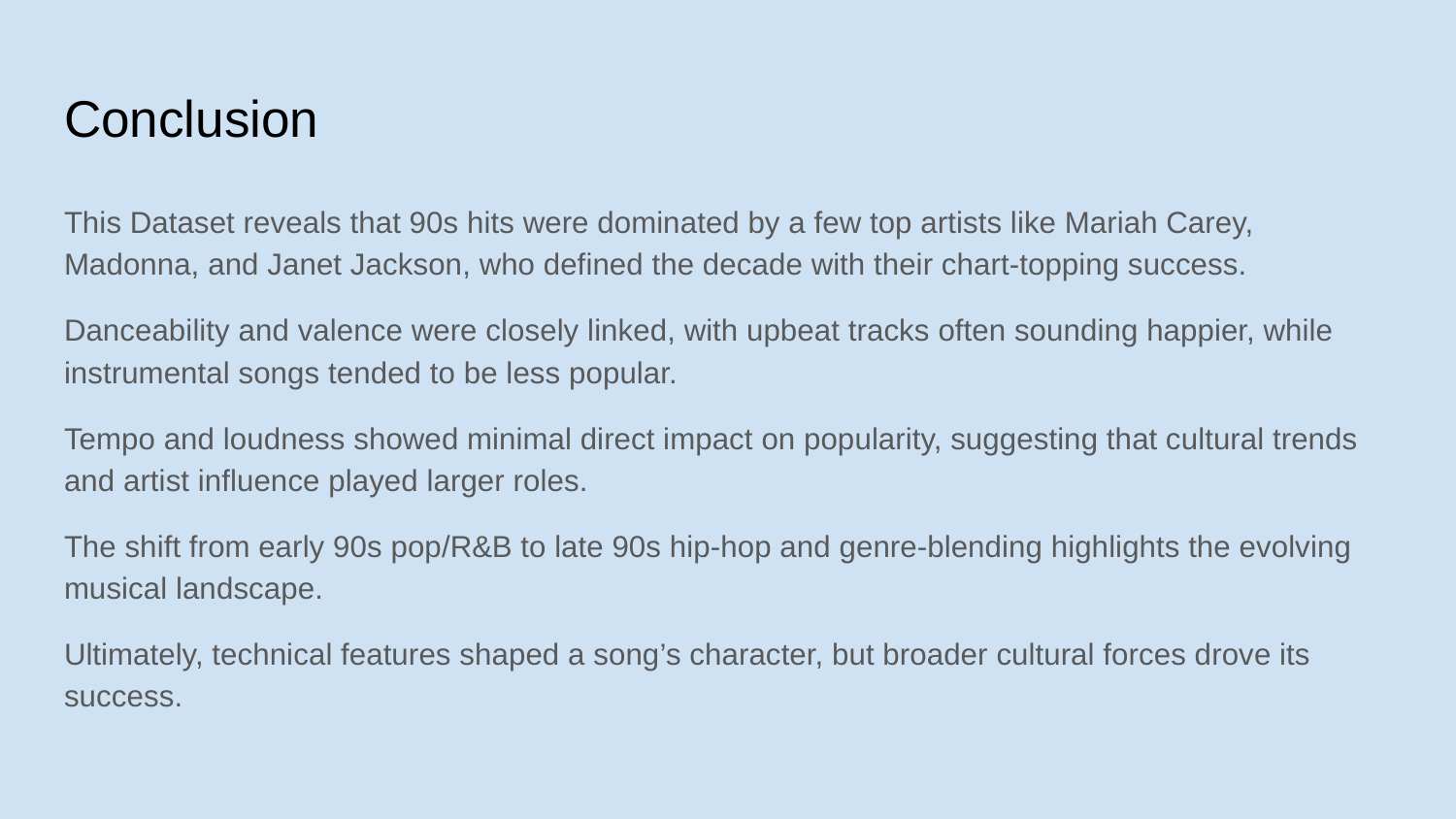

# Conclusion
This Dataset reveals that 90s hits were dominated by a few top artists like Mariah Carey, Madonna, and Janet Jackson, who defined the decade with their chart-topping success.
Danceability and valence were closely linked, with upbeat tracks often sounding happier, while instrumental songs tended to be less popular.
Tempo and loudness showed minimal direct impact on popularity, suggesting that cultural trends and artist influence played larger roles.
The shift from early 90s pop/R&B to late 90s hip-hop and genre-blending highlights the evolving musical landscape.
Ultimately, technical features shaped a song’s character, but broader cultural forces drove its success.